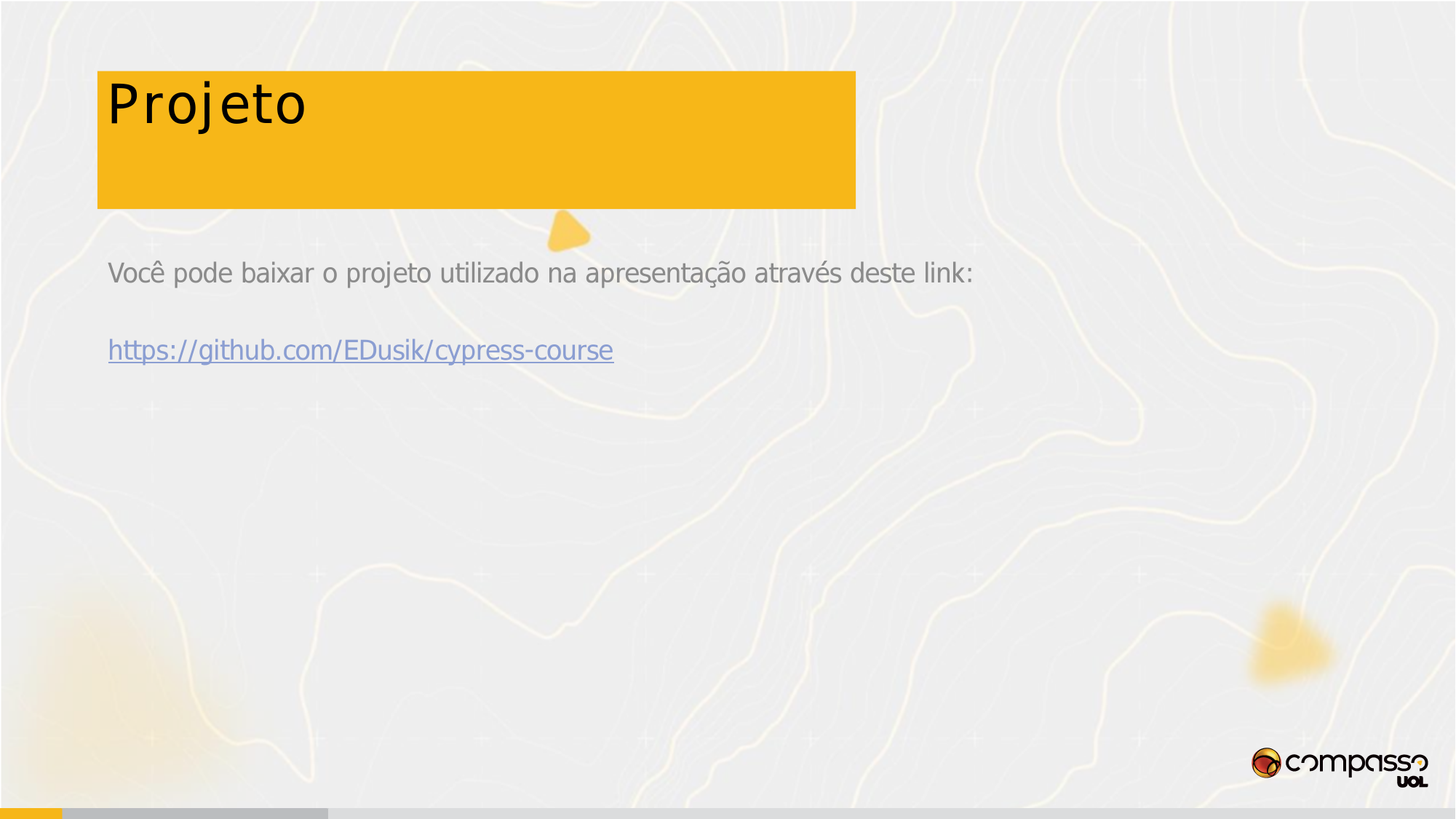

# Projeto
Você pode baixar o projeto utilizado na apresentação através deste link:
https://github.com/EDusik/cypress-course